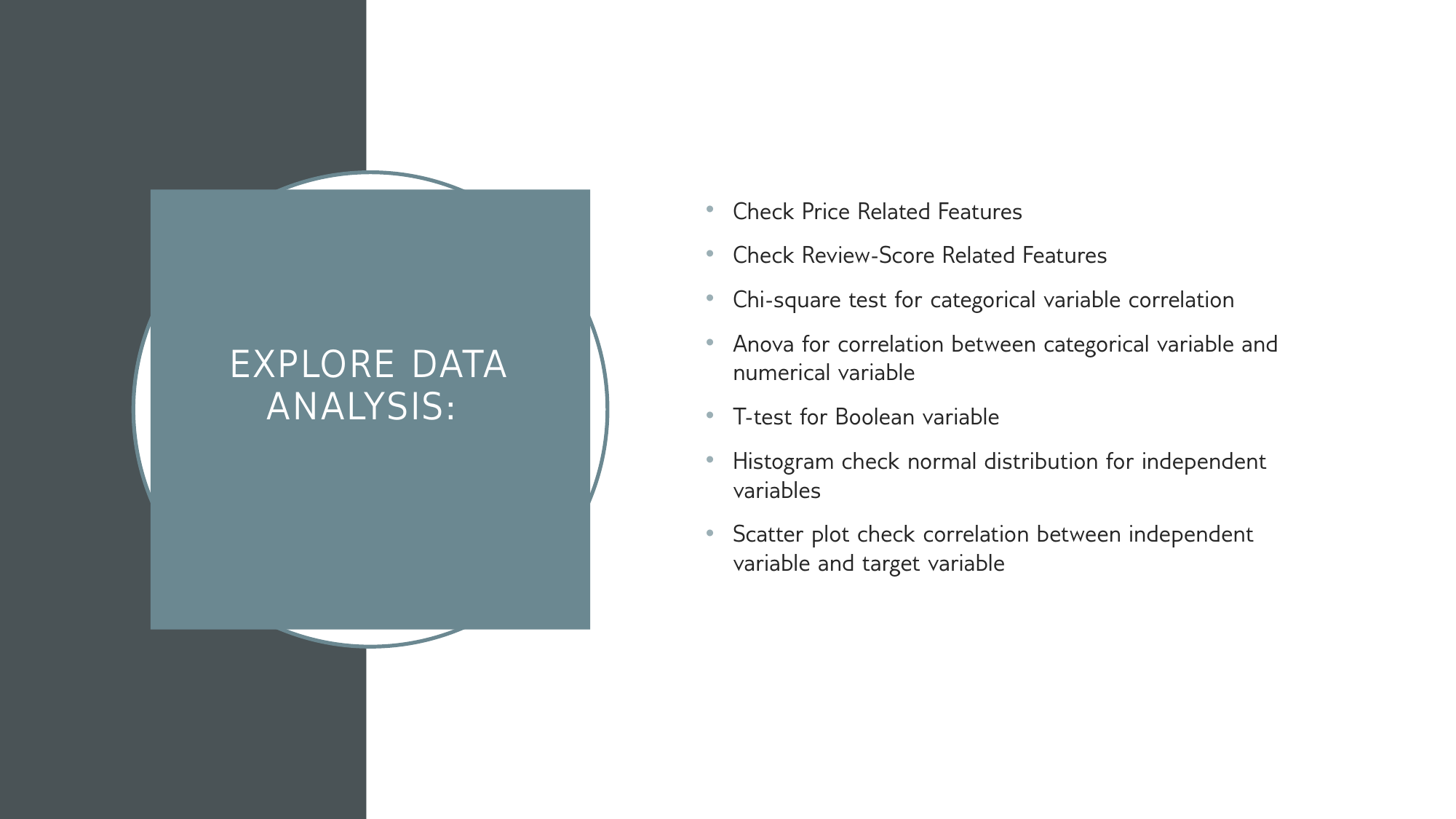

Check Price Related Features
Check Review-Score Related Features
Chi-square test for categorical variable correlation
Anova for correlation between categorical variable and numerical variable
T-test for Boolean variable
Histogram check normal distribution for independent variables
Scatter plot check correlation between independent variable and target variable

# Explore data analysis: